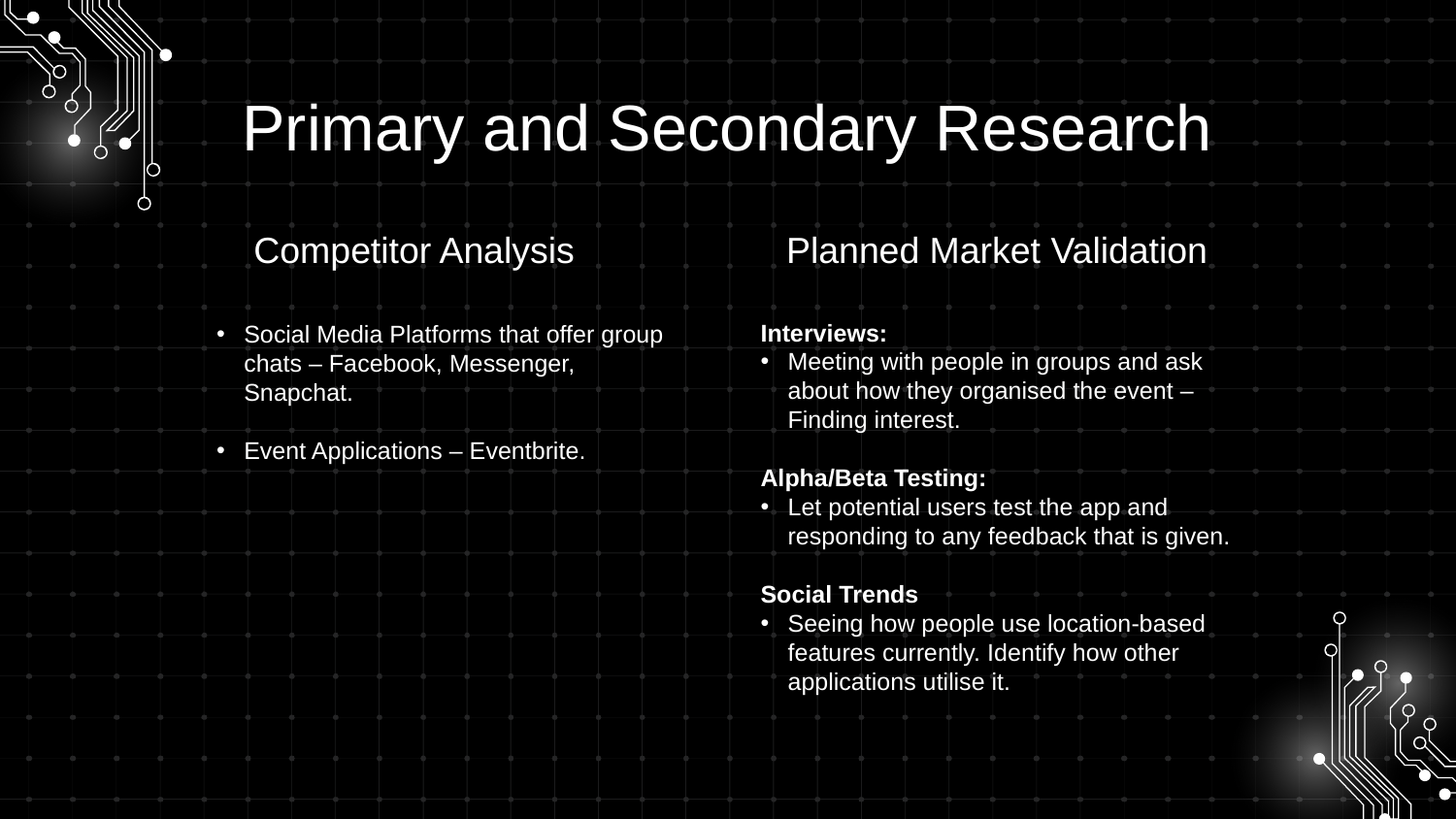

# Primary and Secondary Research

Competitor Analysis
Planned Market Validation
Interviews:
Meeting with people in groups and ask about how they organised the event – Finding interest.

Alpha/Beta Testing:
Let potential users test the app and responding to any feedback that is given.

Social Trends
Seeing how people use location-based features currently. Identify how other applications utilise it.

Social Media Platforms that offer group chats – Facebook, Messenger, Snapchat.

Event Applications – Eventbrite.